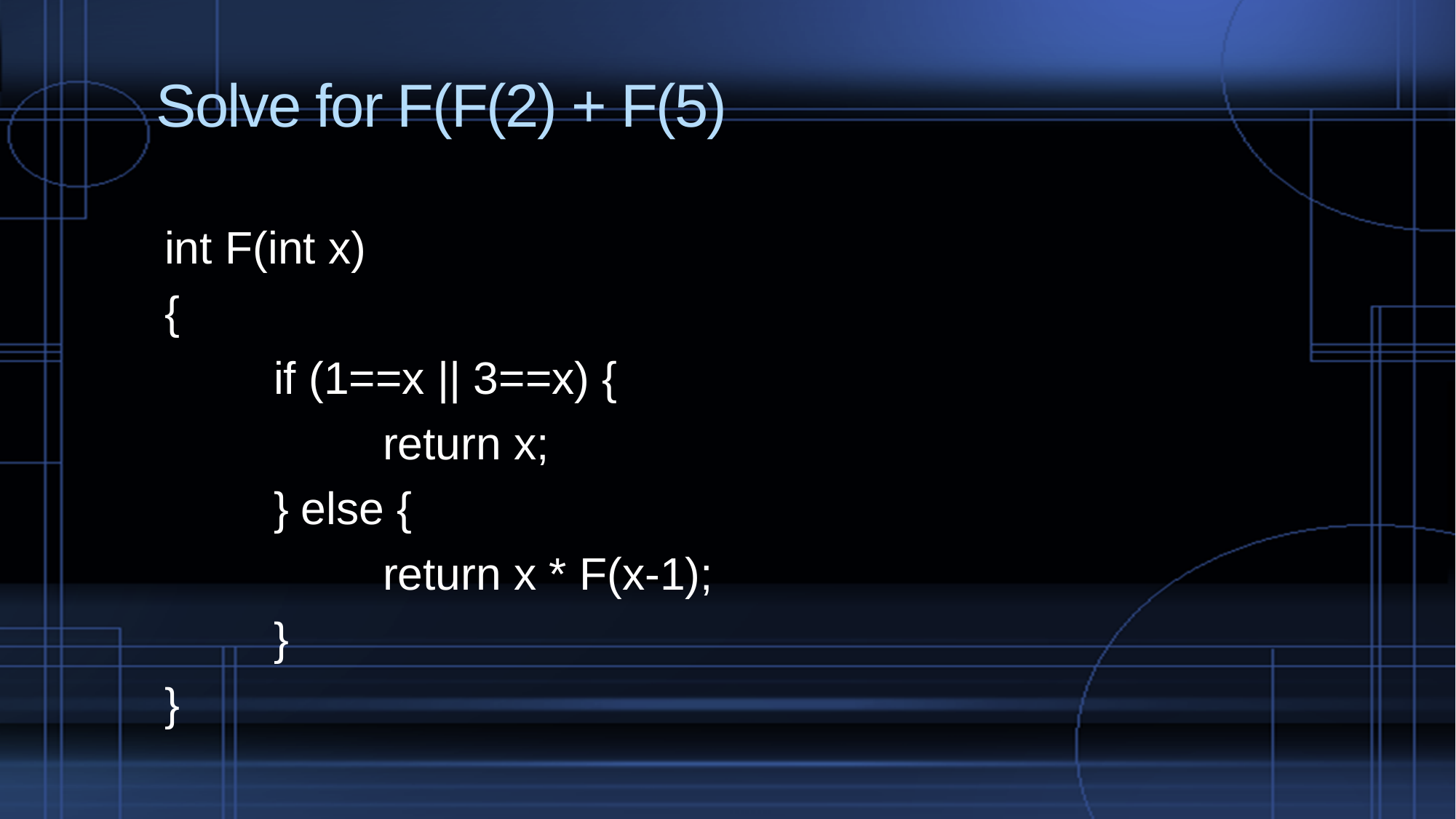

# Solve for F(F(2) + F(5)
int F(int x)
{
	if (1==x || 3==x) {
		return x;
	} else {
		return x * F(x-1);
	}
}